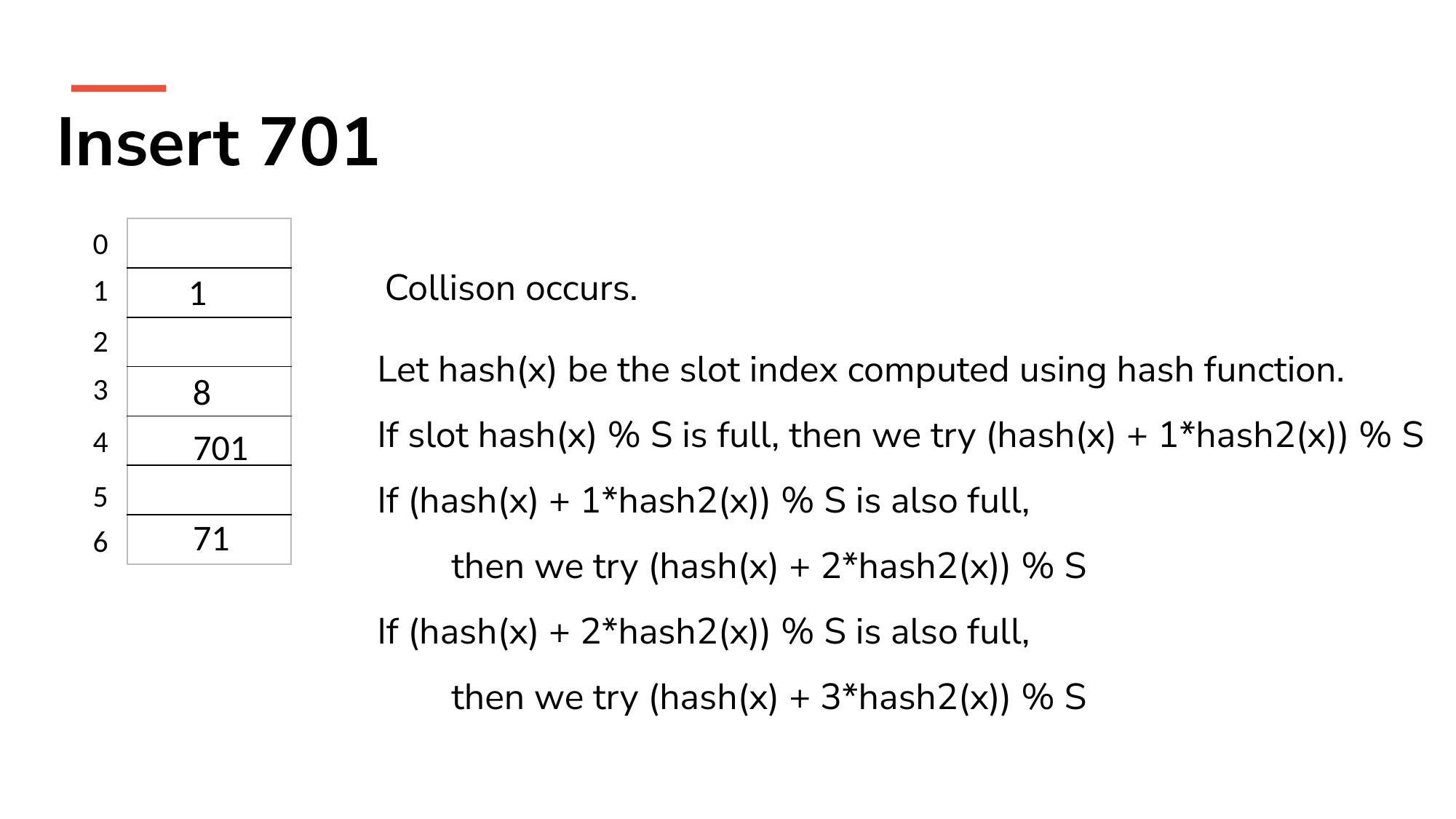

Insert 701
0
|  |
| --- |
|  |
|  |
|  |
|  |
|  |
|  |
Collison occurs.
1
1
2
Let hash(x) be the slot index computed using hash function.
If slot hash(x) % S is full, then we try (hash(x) + 1*hash2(x)) % S
If (hash(x) + 1*hash2(x)) % S is also full,
        then we try (hash(x) + 2*hash2(x)) % S
If (hash(x) + 2*hash2(x)) % S is also full,
        then we try (hash(x) + 3*hash2(x)) % S
8
3
4
701
5
71
6